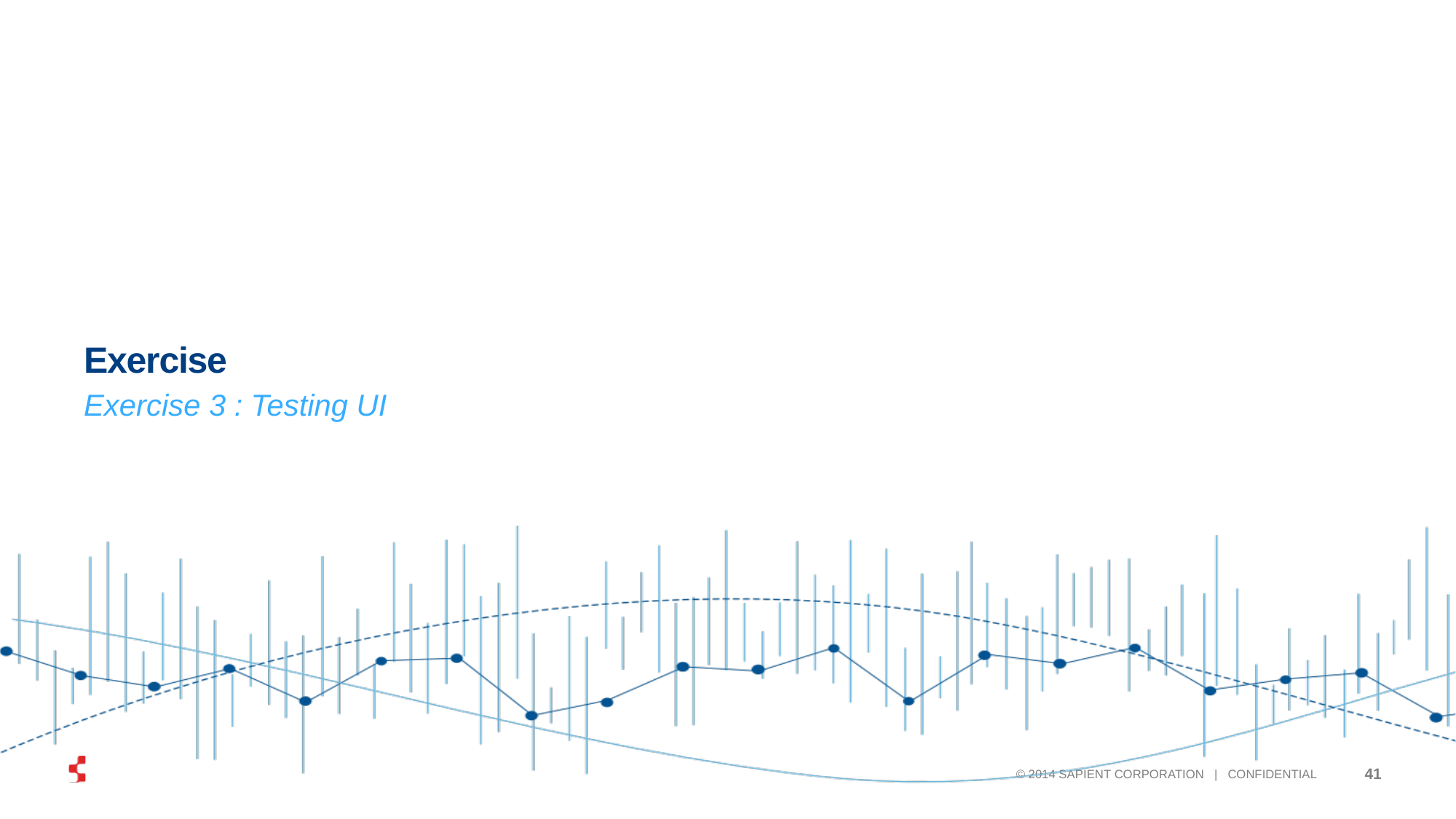

# Exercise
Exercise 3 : Testing UI